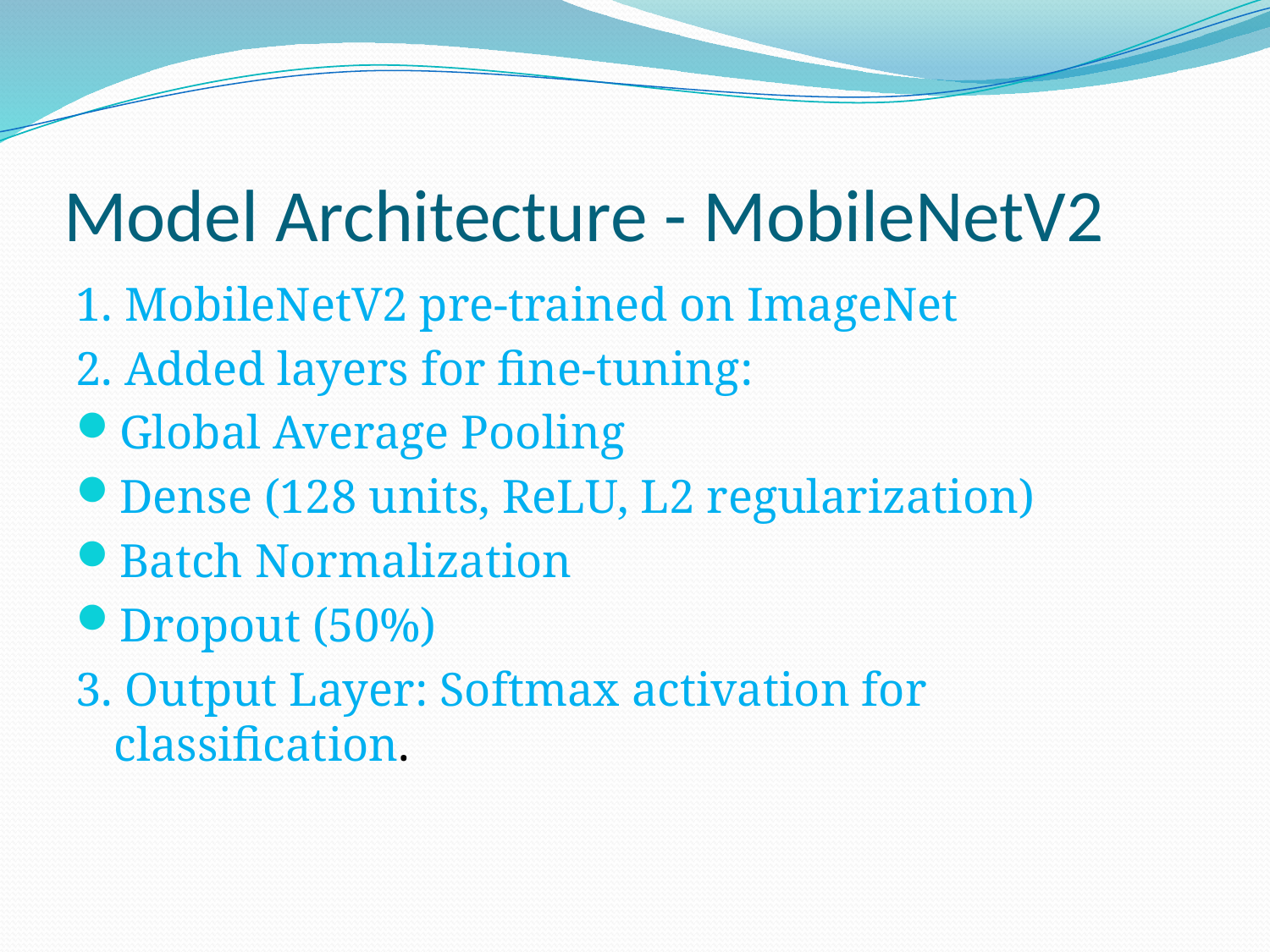

# Model Architecture - MobileNetV2
1. MobileNetV2 pre-trained on ImageNet
2. Added layers for fine-tuning:
Global Average Pooling
Dense (128 units, ReLU, L2 regularization)
Batch Normalization
Dropout (50%)
3. Output Layer: Softmax activation for classification.